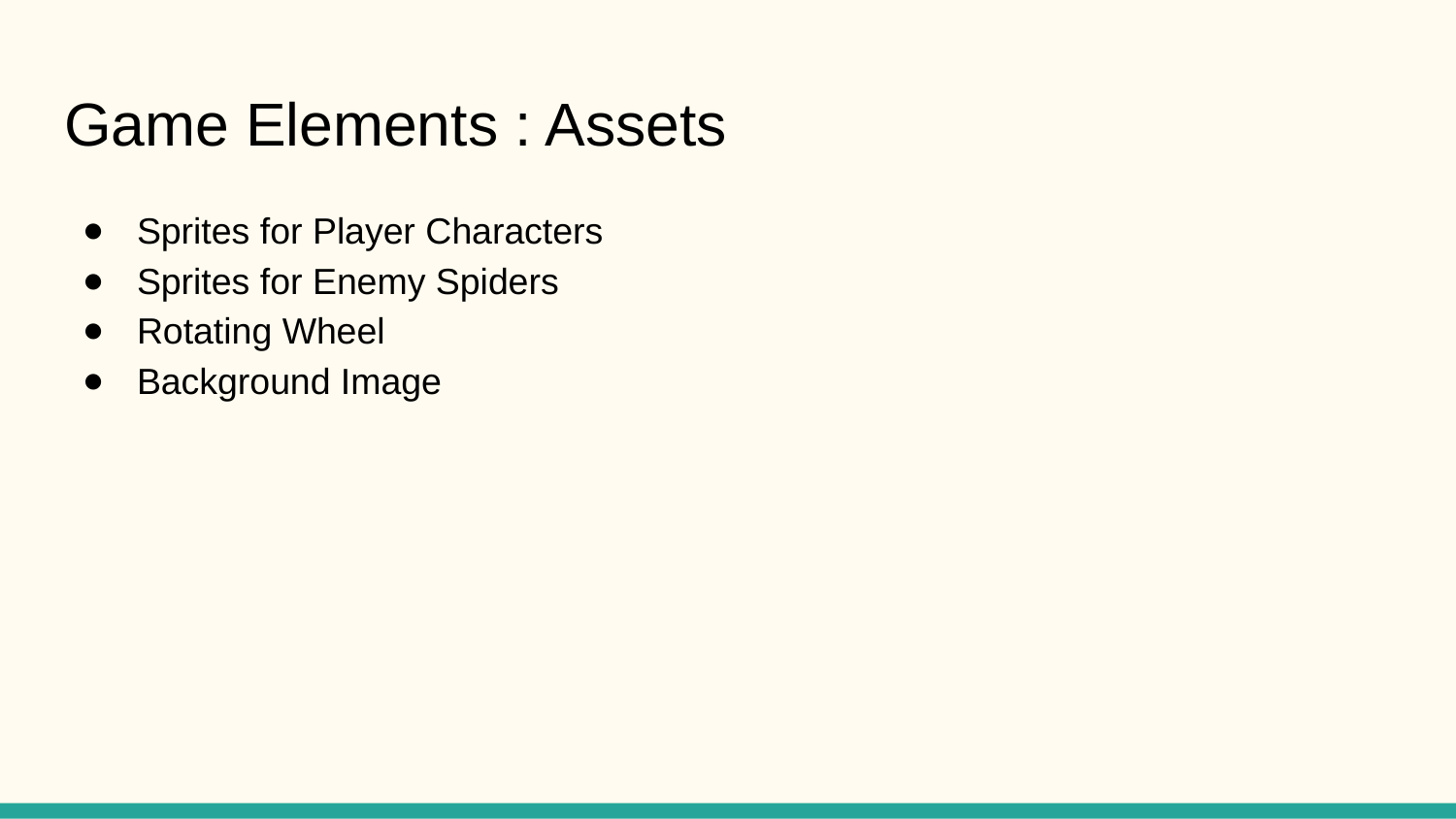

# Game Elements : Assets
Sprites for Player Characters
Sprites for Enemy Spiders
Rotating Wheel
Background Image